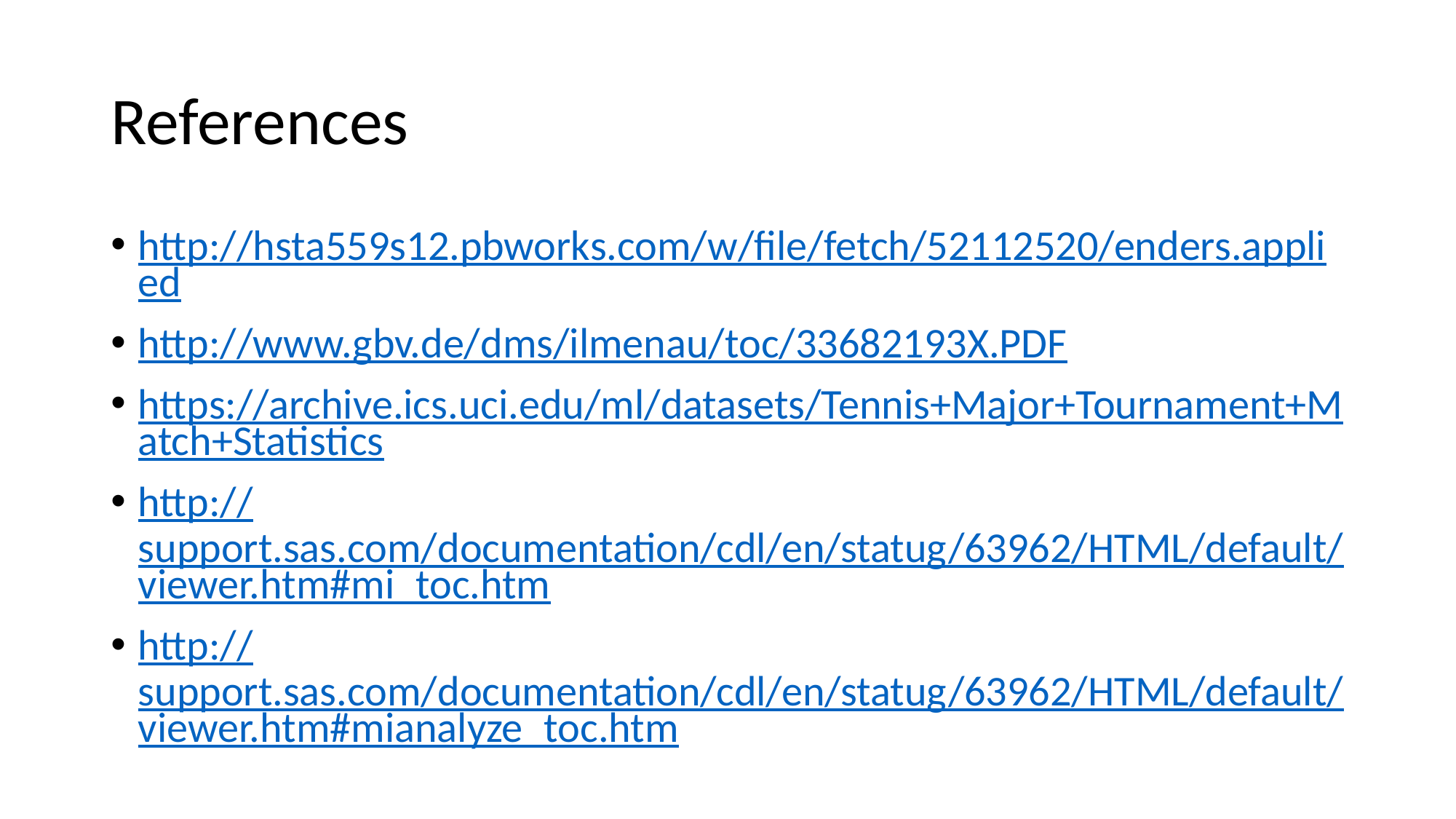

# References
http://hsta559s12.pbworks.com/w/file/fetch/52112520/enders.applied
http://www.gbv.de/dms/ilmenau/toc/33682193X.PDF
https://archive.ics.uci.edu/ml/datasets/Tennis+Major+Tournament+Match+Statistics
http://support.sas.com/documentation/cdl/en/statug/63962/HTML/default/viewer.htm#mi_toc.htm
http://support.sas.com/documentation/cdl/en/statug/63962/HTML/default/viewer.htm#mianalyze_toc.htm